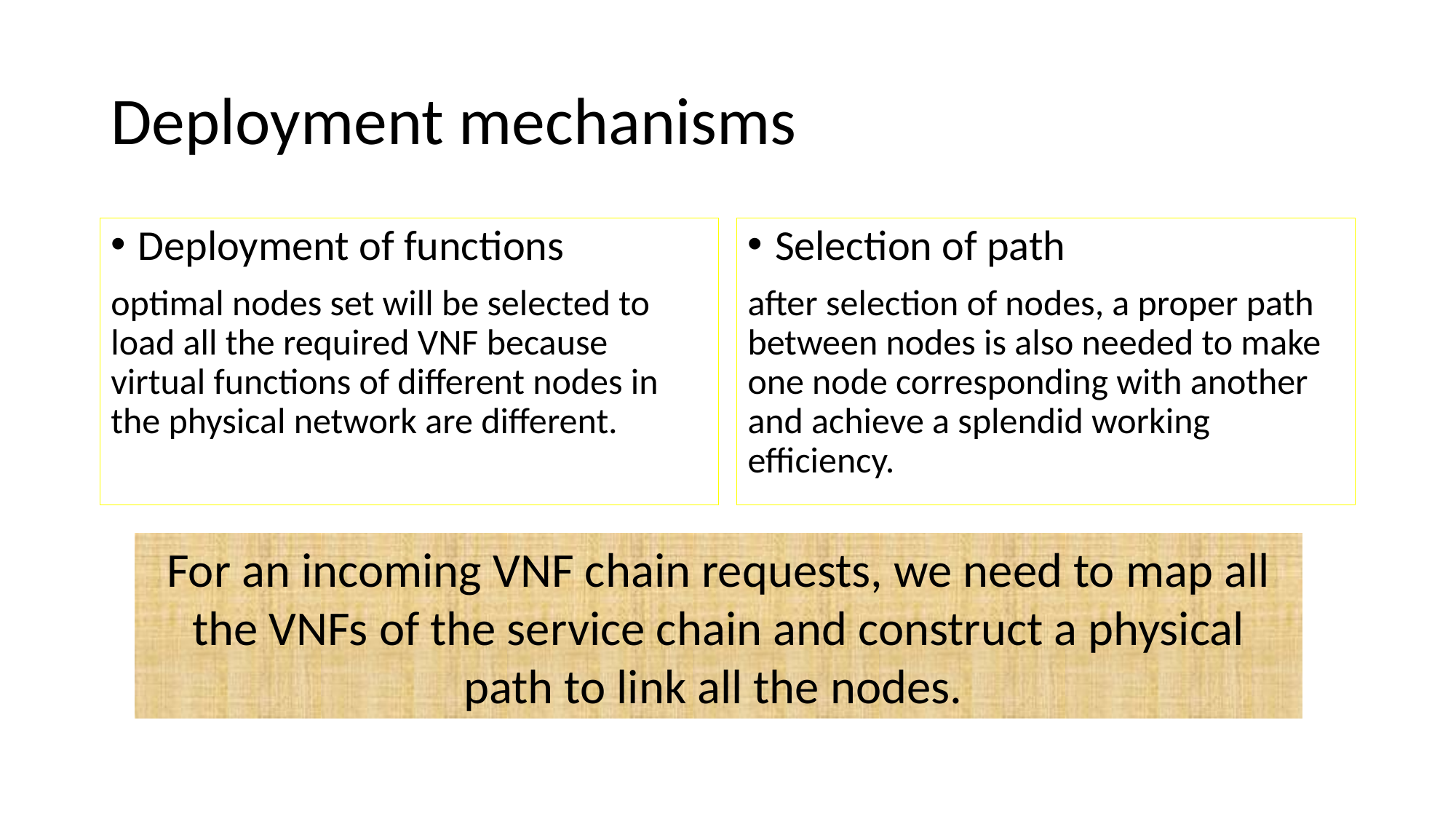

# Deployment mechanisms
Deployment of functions
optimal nodes set will be selected to load all the required VNF because virtual functions of different nodes in the physical network are different.
Selection of path
after selection of nodes, a proper path between nodes is also needed to make one node corresponding with another and achieve a splendid working efficiency.
For an incoming VNF chain requests, we need to map all the VNFs of the service chain and construct a physical path to link all the nodes.